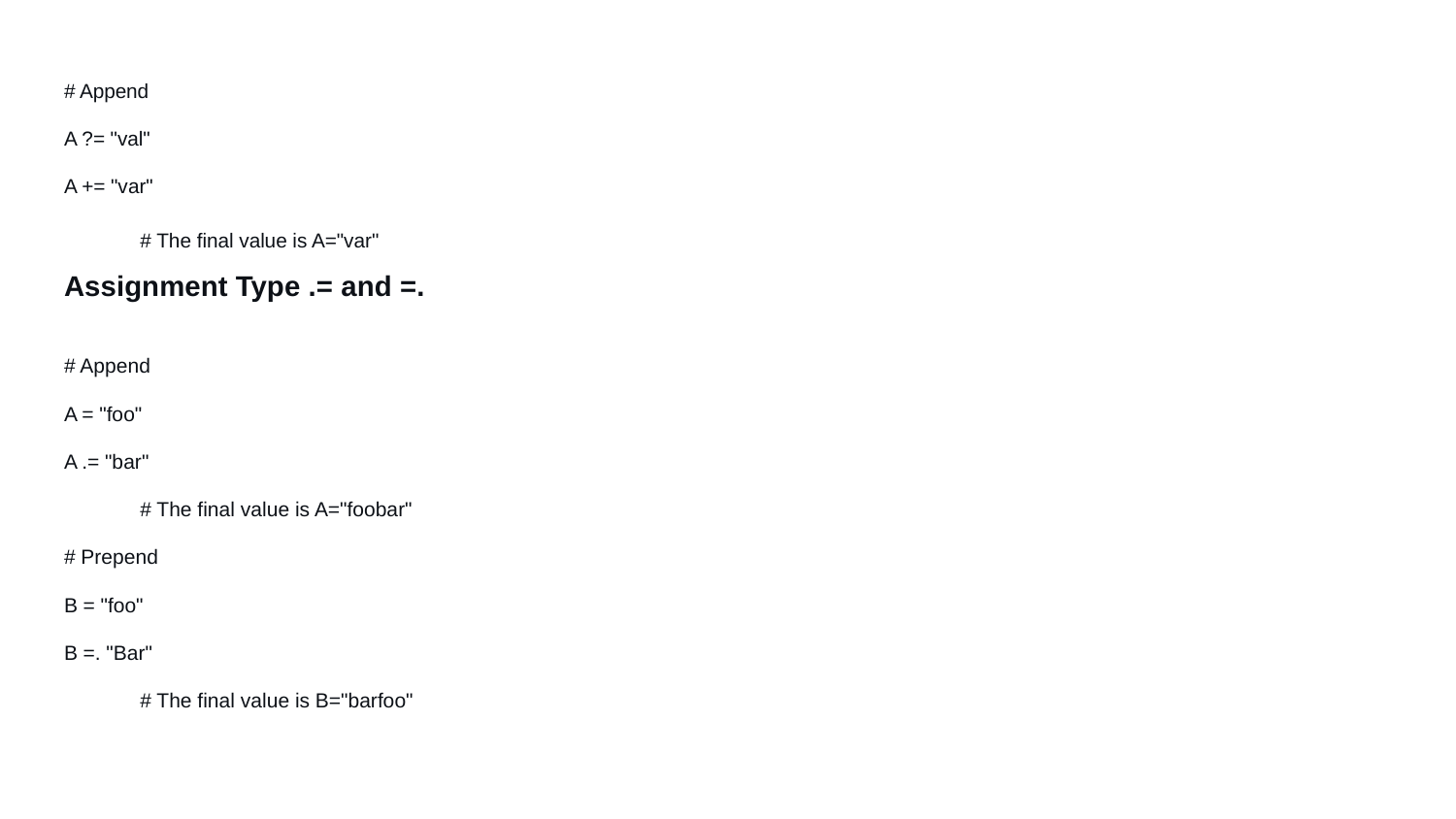

# Append
A ?= "val"
A += "var"
# The final value is A="var"
Assignment Type .= and =.

# Append
A = "foo"
A .= "bar"
# The final value is A="foobar"
# Prepend
B = "foo"
B =. "Bar"
# The final value is B="barfoo"